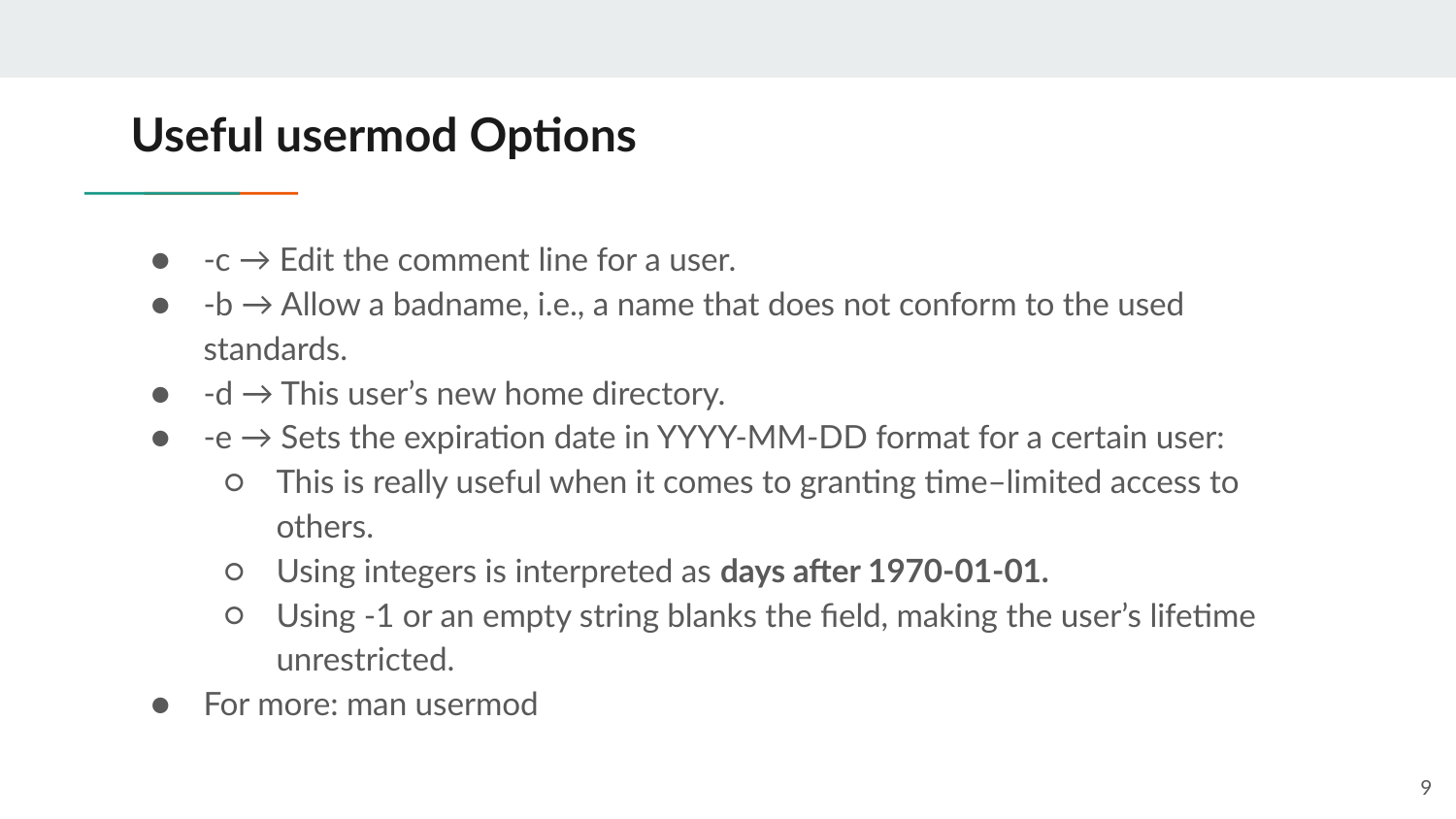

# Useful usermod Options
-c → Edit the comment line for a user.
-b → Allow a badname, i.e., a name that does not conform to the used standards.
-d → This user’s new home directory.
-e → Sets the expiration date in YYYY-MM-DD format for a certain user:
This is really useful when it comes to granting time–limited access to others.
Using integers is interpreted as days after 1970-01-01.
Using -1 or an empty string blanks the field, making the user’s lifetime unrestricted.
For more: man usermod
9